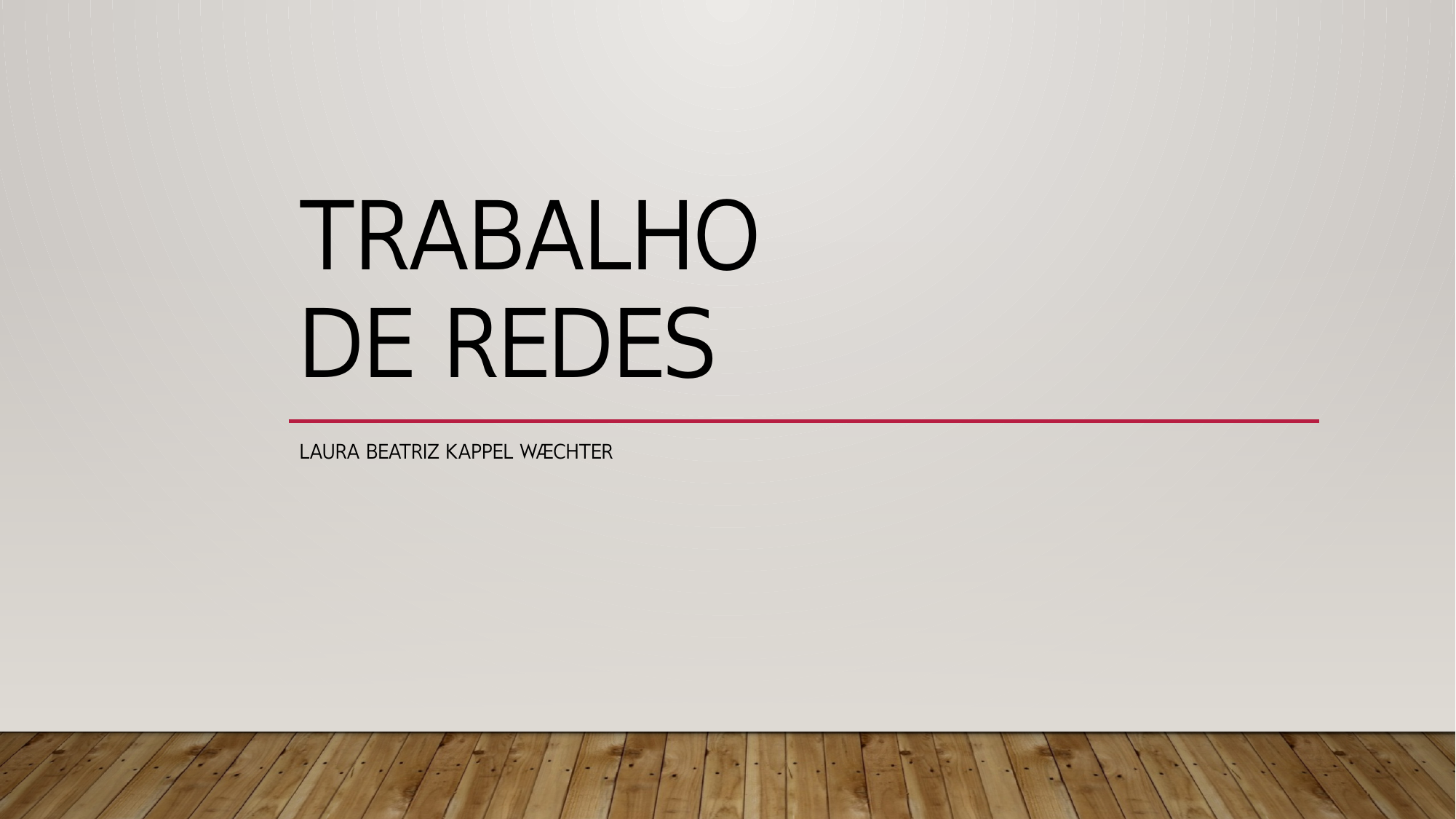

# Trabalho de Redes
Laura Beatriz Kappel Waechter